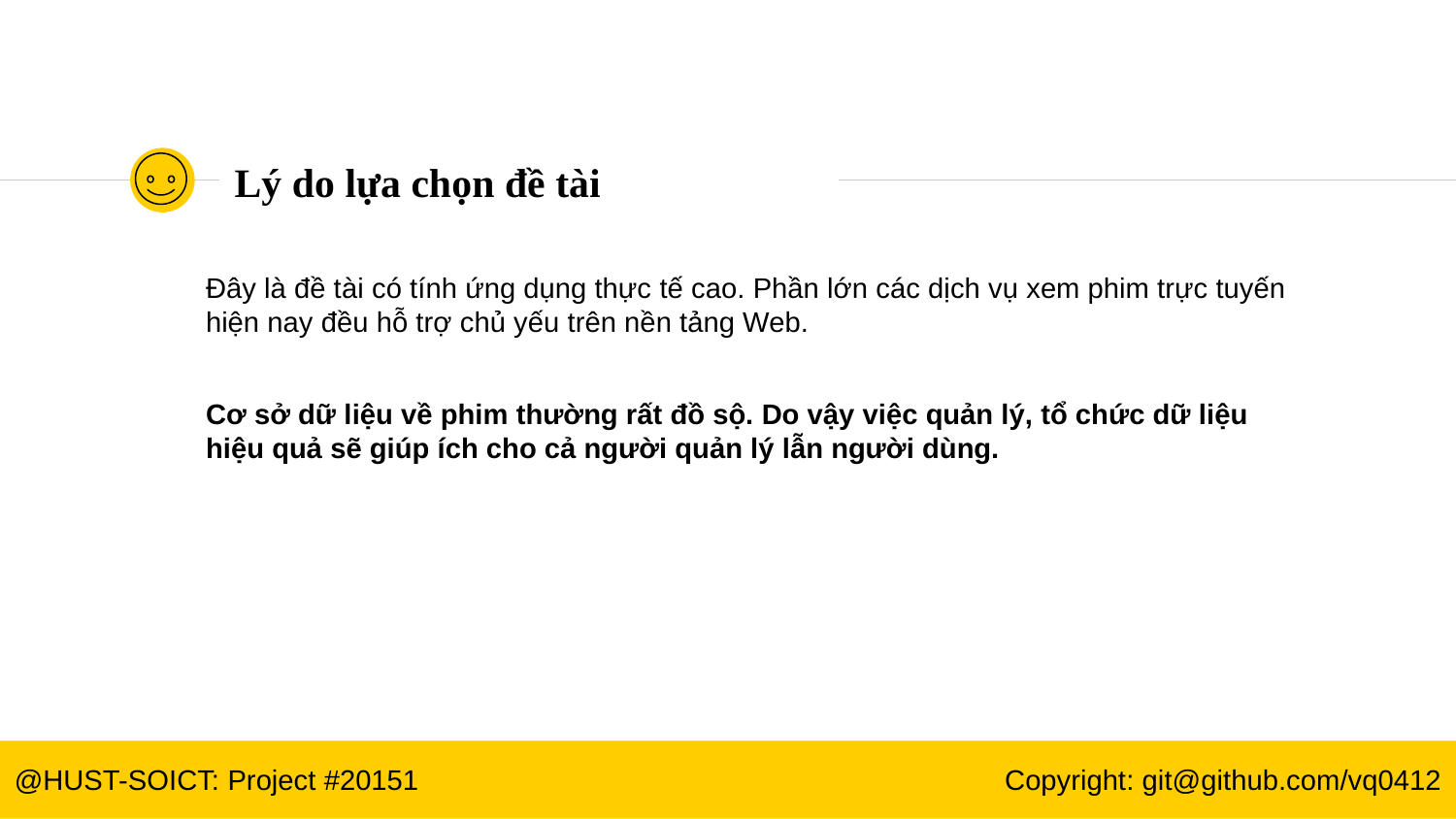

# Lý do lựa chọn đề tài

Đây là đề tài có tính ứng dụng thực tế cao. Phần lớn các dịch vụ xem phim trực tuyến hiện nay đều hỗ trợ chủ yếu trên nền tảng Web.

Cơ sở dữ liệu về phim thường rất đồ sộ. Do vậy việc quản lý, tổ chức dữ liệu hiệu quả sẽ giúp ích cho cả người quản lý lẫn người dùng.

@HUST-SOICT: Project #20151
Copyright: git@github.com/vq0412